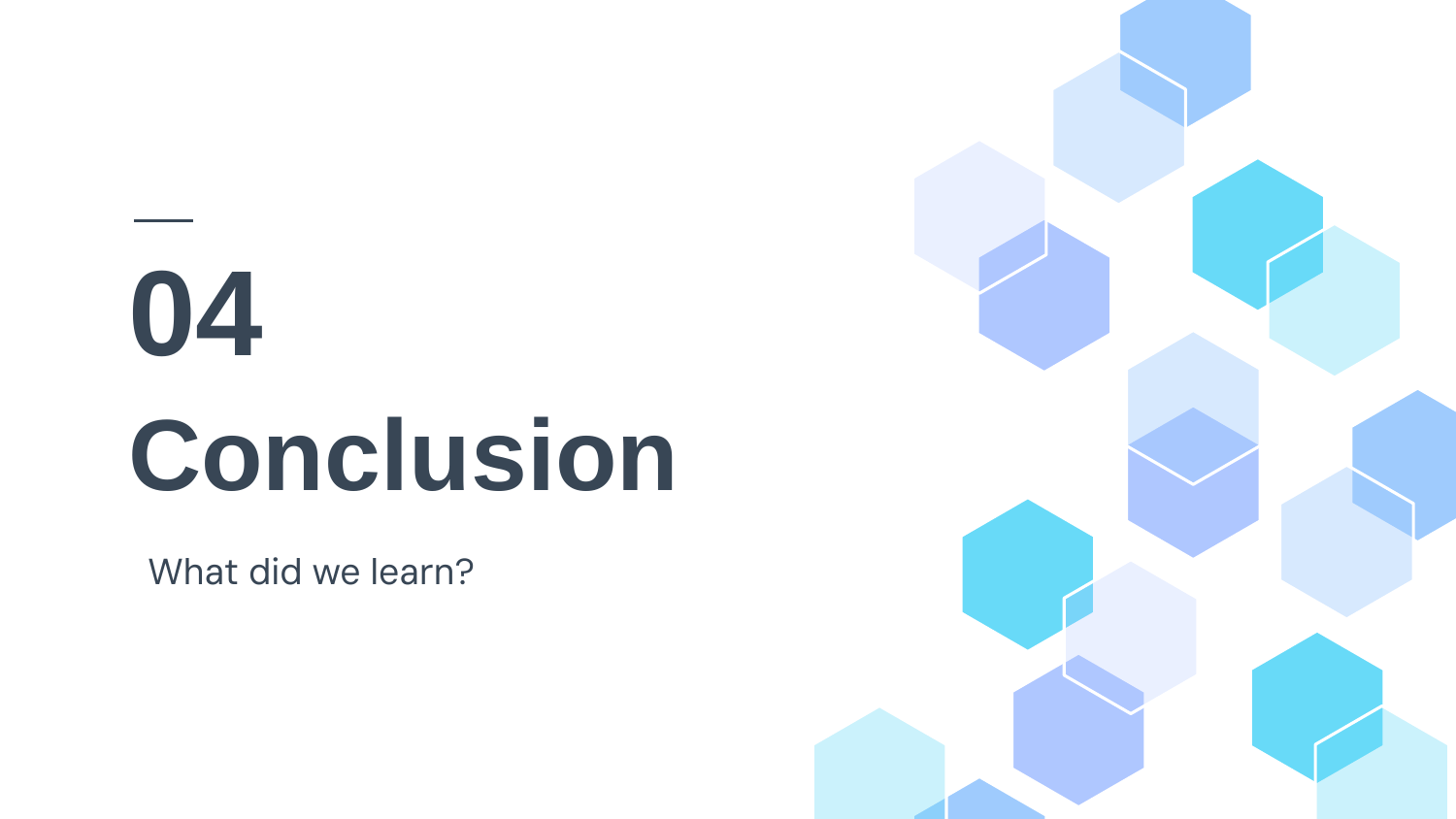

04
# Conclusion
What did we learn?